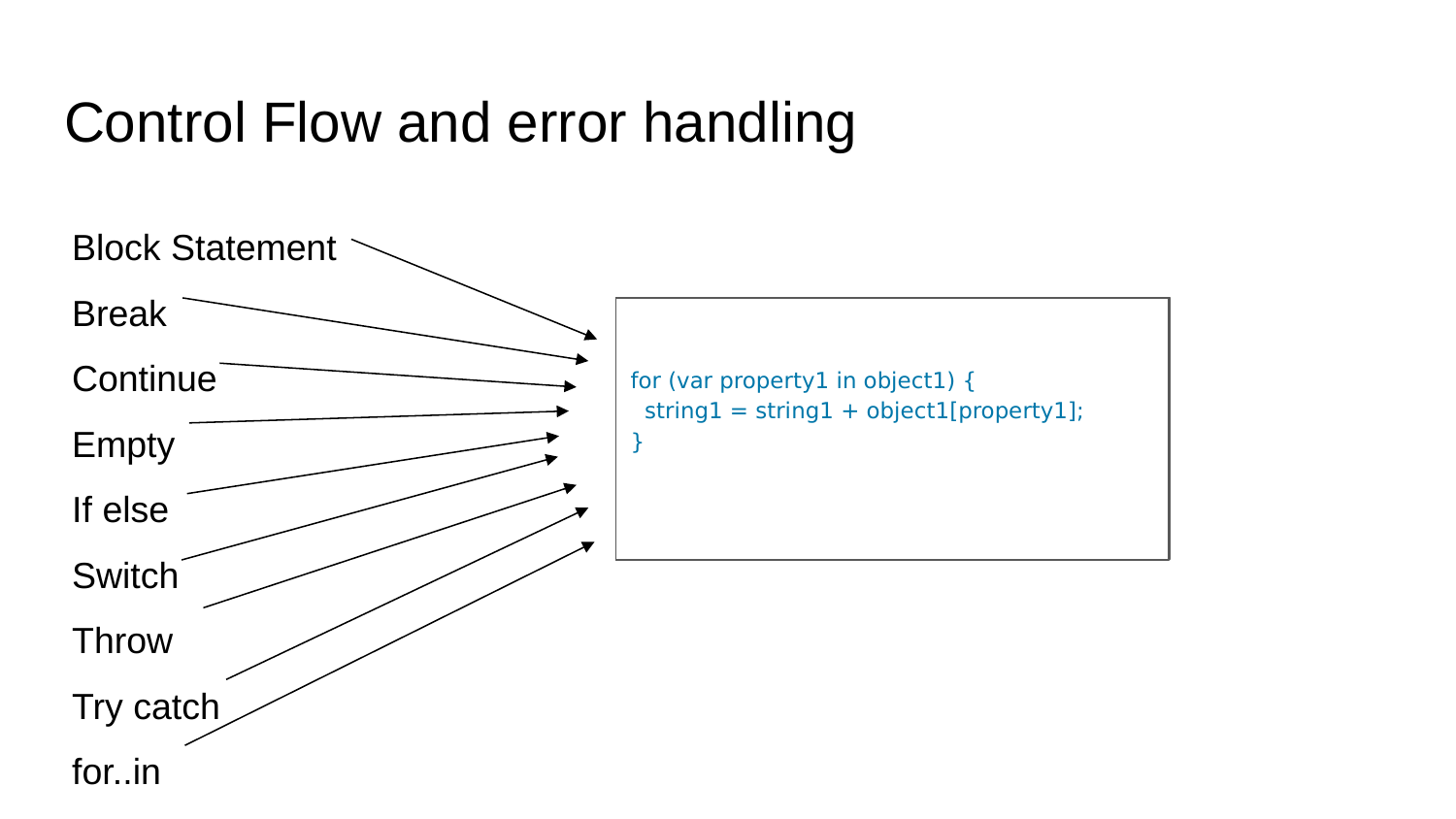

# Control Flow and error handling
Block Statement
Break
Continue
Empty
If else
Switch
Throw
Try catch
for..in

if(Condition)
{
}
else
{
}

try{
	statement;
}
catch(e)
{
	statement;
}

switch(expression)
{
	case case1:
	stmt;
	break;
	.
	.
}

Throw expression;

while (Condition) {
    if (Condition) {
      break;
    }
    statement;
  }

while(Condition);
Statement;

if(Condition);
statement;

{
  statement;
}

for (var property1 in object1) {
  string1 = string1 + object1[property1];
}

while (Condition) {
  statement;
  if (Condition) {
    continue;
  }
  statement;
}